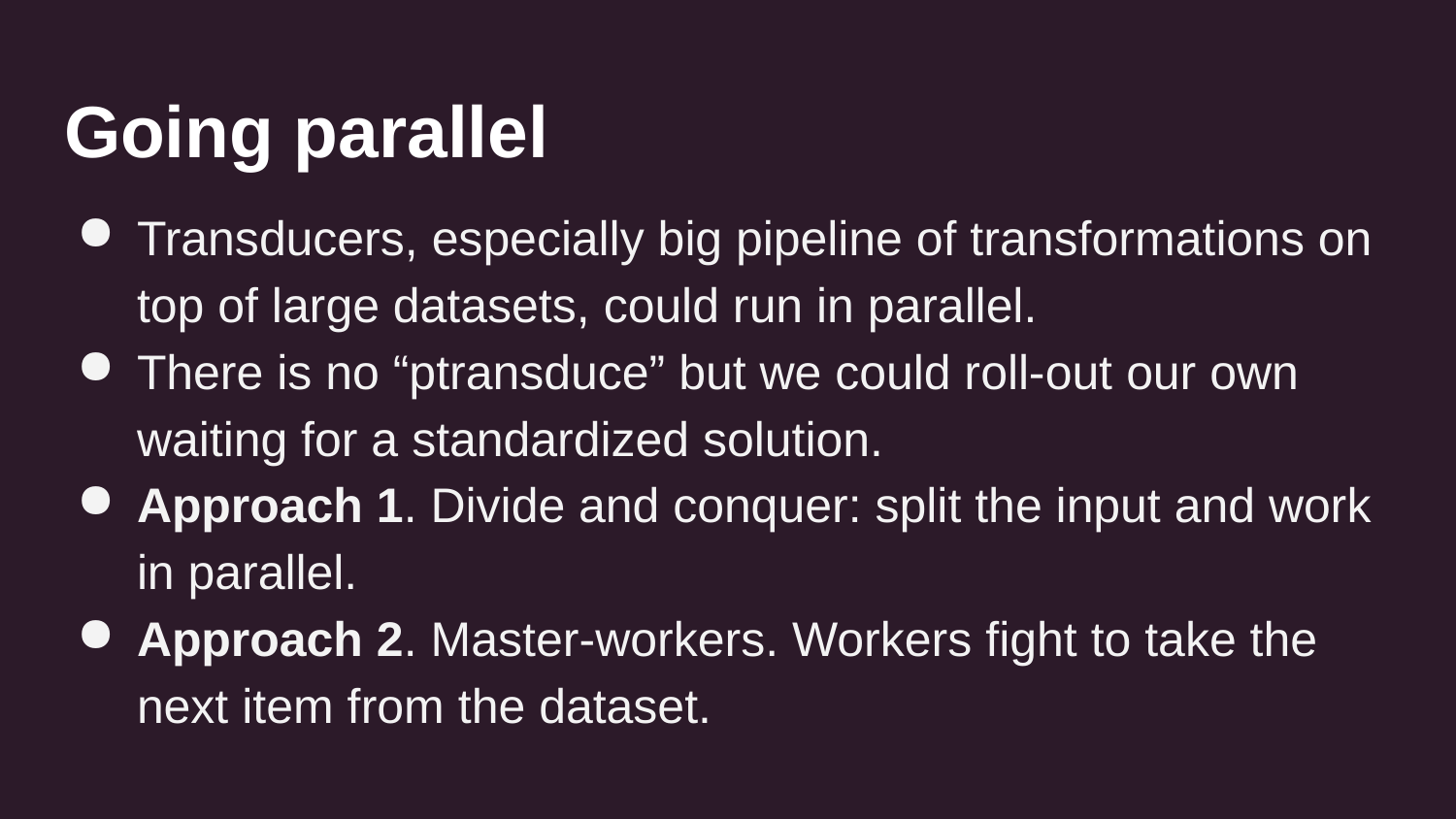

# Going parallel
Transducers, especially big pipeline of transformations on top of large datasets, could run in parallel.
There is no “ptransduce” but we could roll-out our own waiting for a standardized solution.
Approach 1. Divide and conquer: split the input and work in parallel.
Approach 2. Master-workers. Workers fight to take the next item from the dataset.